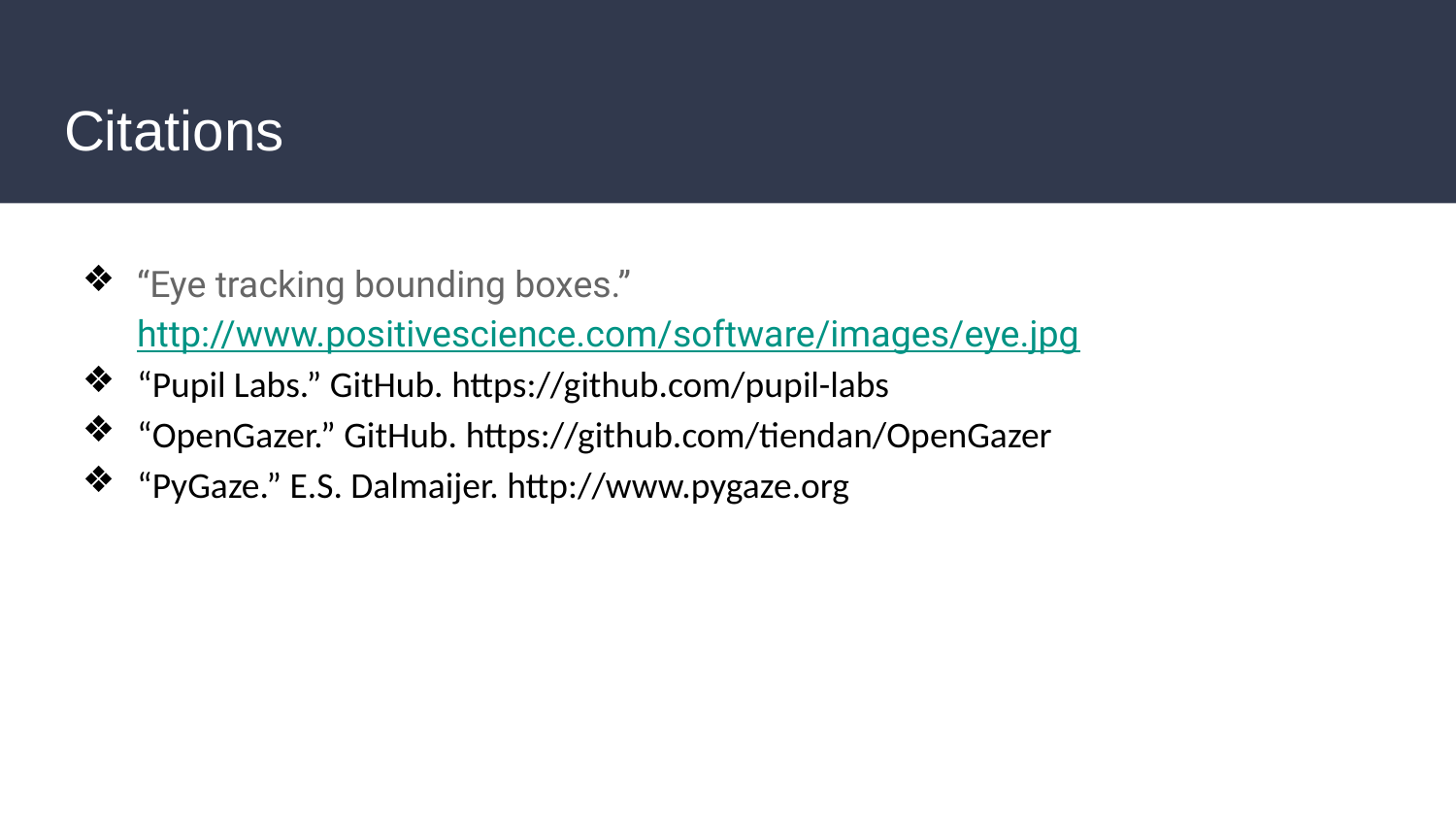

# Citations
“Eye tracking bounding boxes.” http://www.positivescience.com/software/images/eye.jpg
“Pupil Labs.” GitHub. https://github.com/pupil-labs
“OpenGazer.” GitHub. https://github.com/tiendan/OpenGazer
“PyGaze.” E.S. Dalmaijer. http://www.pygaze.org